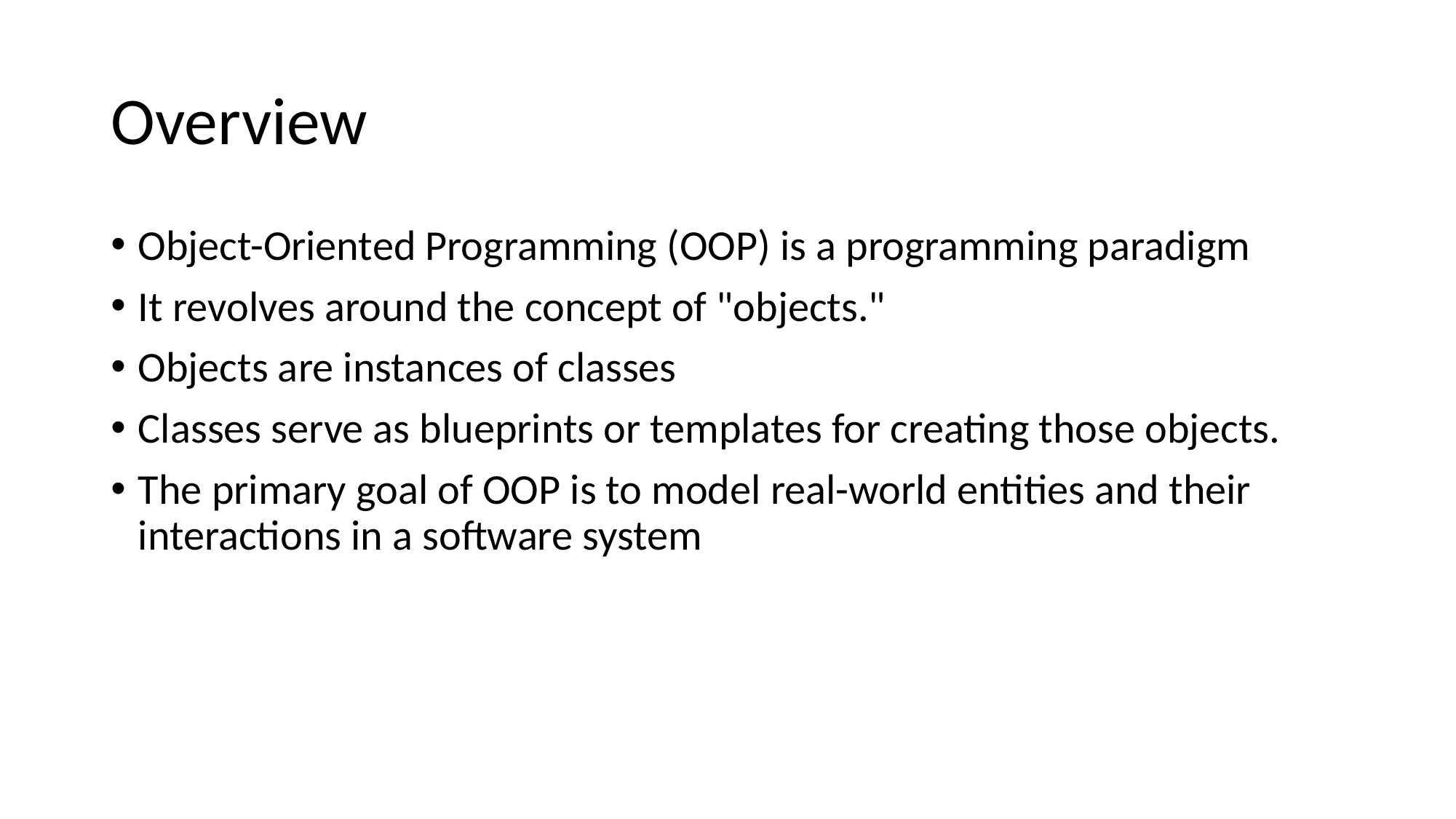

# Overview
Object-Oriented Programming (OOP) is a programming paradigm
It revolves around the concept of "objects."
Objects are instances of classes
Classes serve as blueprints or templates for creating those objects.
The primary goal of OOP is to model real-world entities and their interactions in a software system